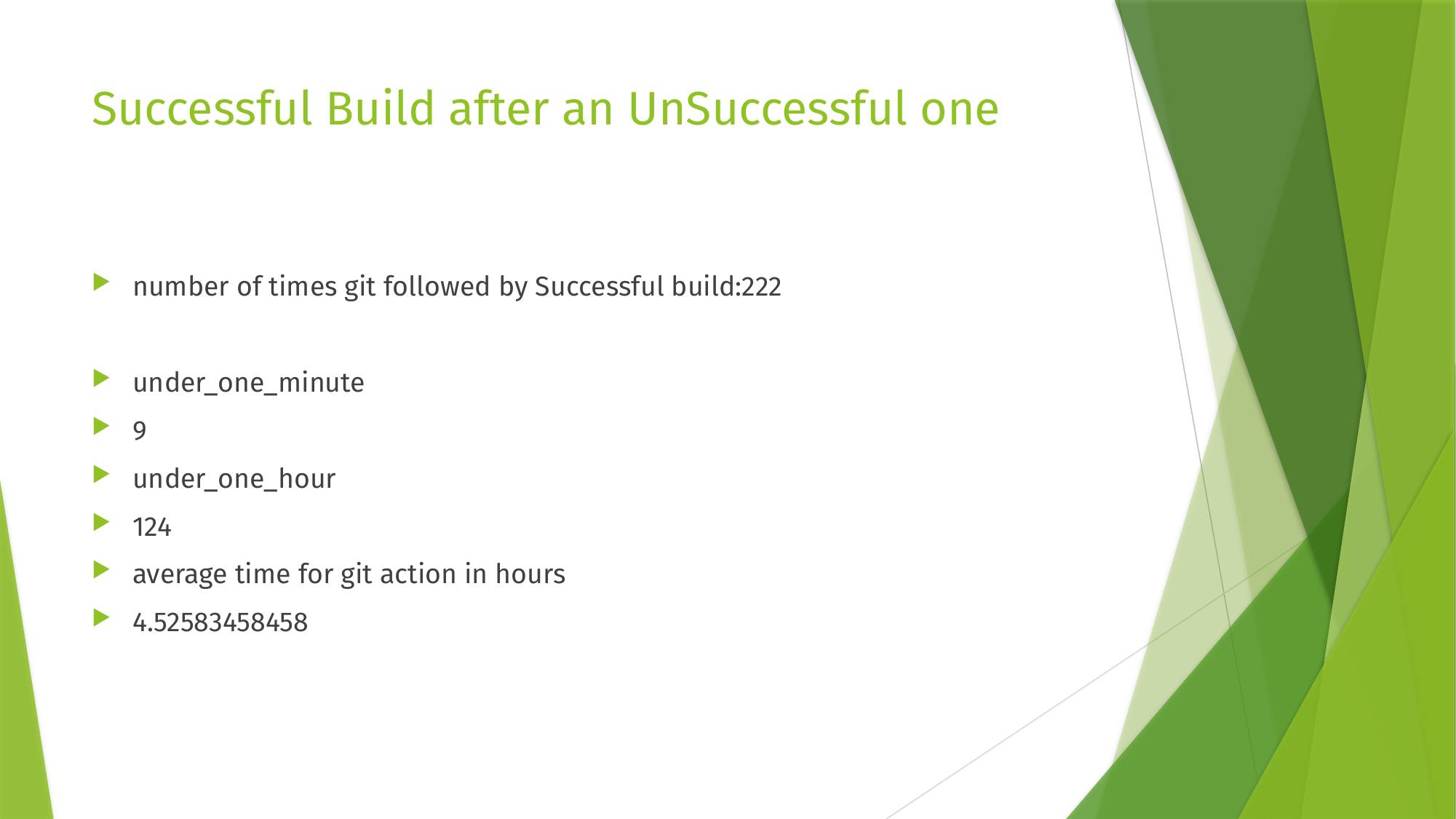

# Successful Build after an UnSuccessful one
number of times git followed by Successful build:222

under_one_minute
9
under_one_hour
124
average time for git action in hours
4.52583458458